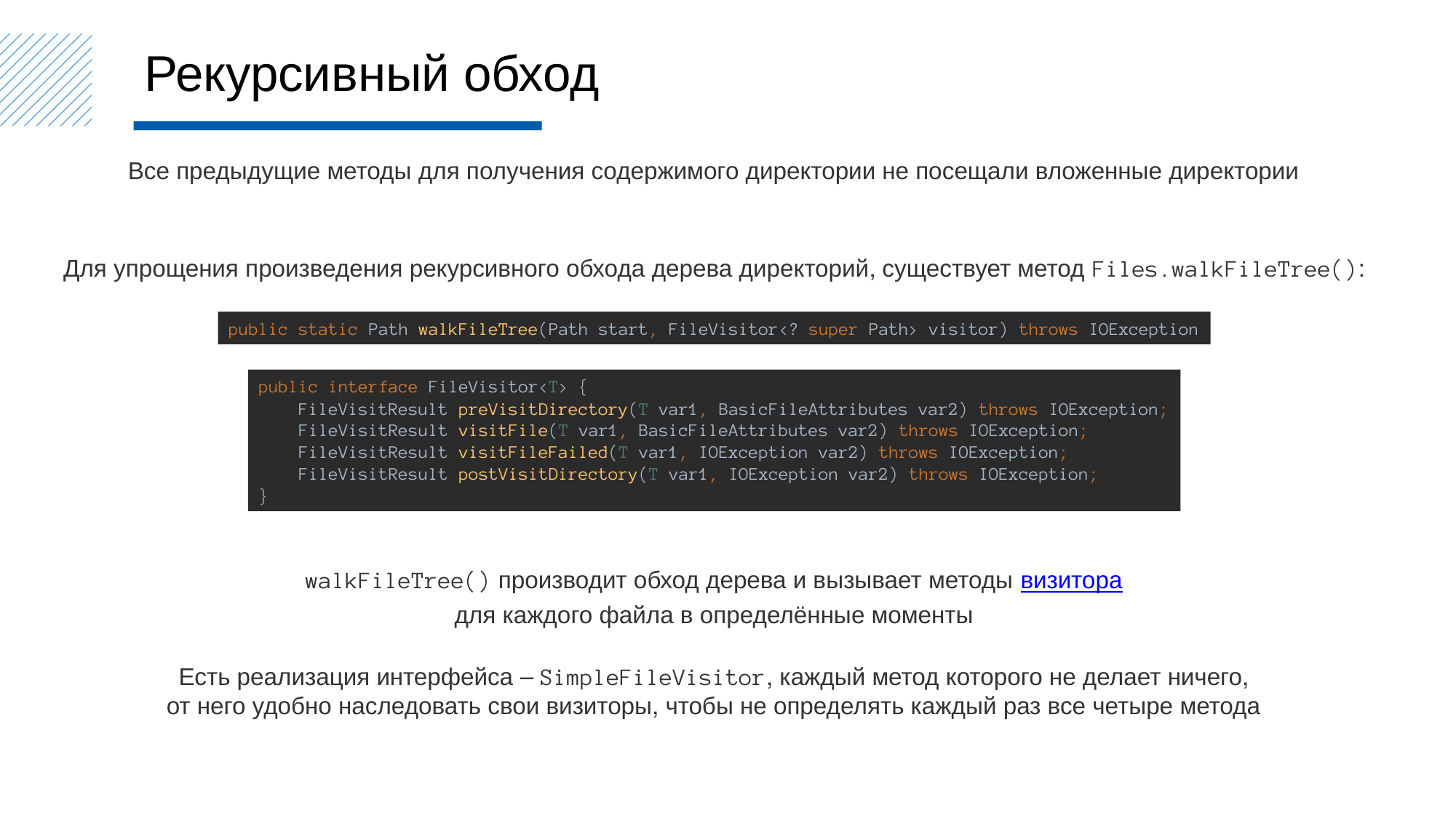

Рекурсивный обход
Все предыдущие методы для получения содержимого директории не посещали вложенные директории
Для упрощения произведения рекурсивного обхода дерева директорий, существует метод Files.walkFileTree():
public static Path walkFileTree(Path start, FileVisitor<? super Path> visitor) throws IOException
public interface FileVisitor<T> {
    FileVisitResult preVisitDirectory(T var1, BasicFileAttributes var2) throws IOException;
    FileVisitResult visitFile(T var1, BasicFileAttributes var2) throws IOException;
    FileVisitResult visitFileFailed(T var1, IOException var2) throws IOException;
    FileVisitResult postVisitDirectory(T var1, IOException var2) throws IOException;
}
walkFileTree() производит обход дерева и вызывает методы визитора
для каждого файла в определённые моменты
Есть реализация интерфейса – SimpleFileVisitor, каждый метод которого не делает ничего,
от него удобно наследовать свои визиторы, чтобы не определять каждый раз все четыре метода